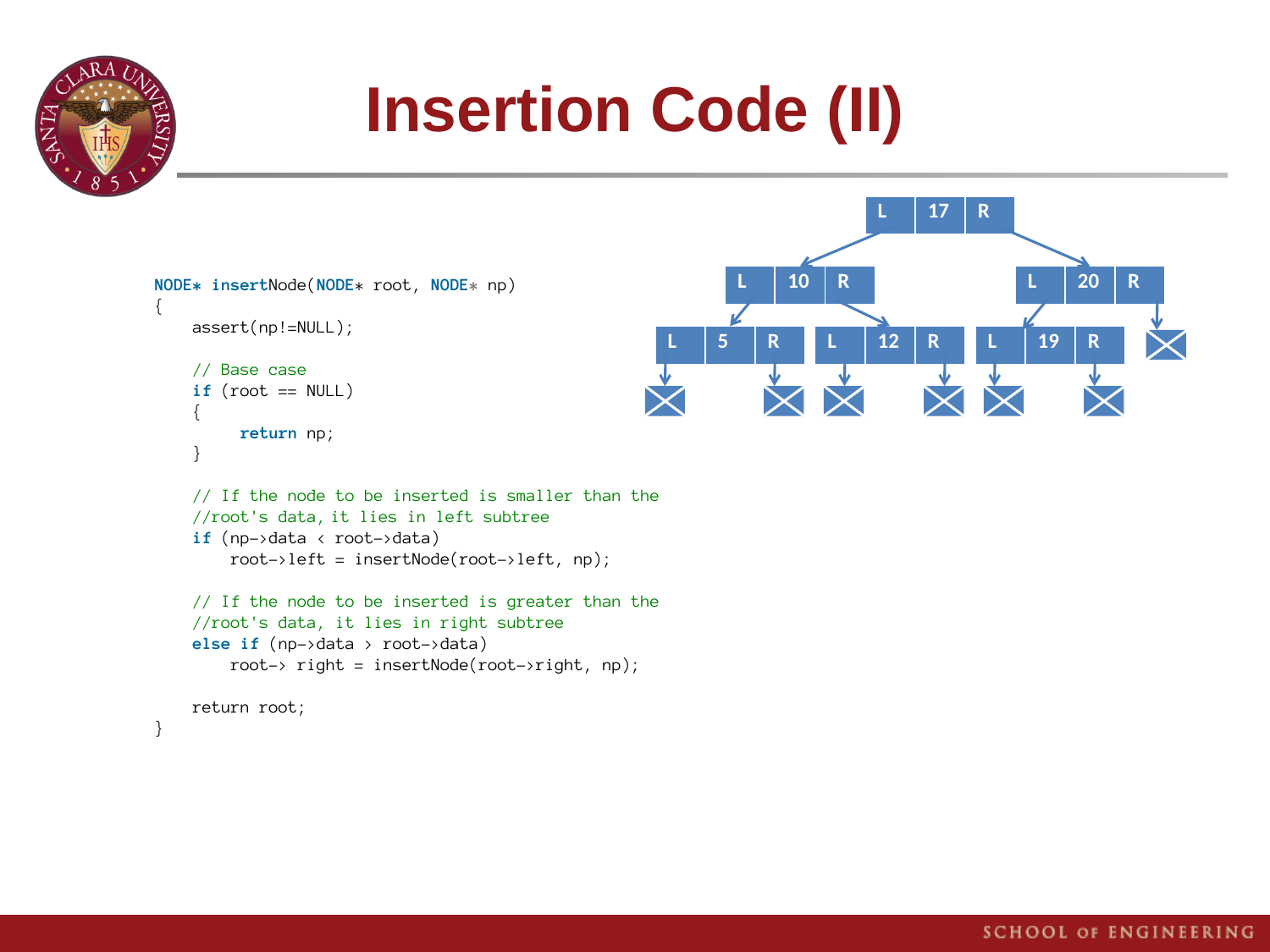

# Insertion Code (II)
| L | 17 | R |
| --- | --- | --- |
| L | 10 | R |
| --- | --- | --- |
| L | 20 | R |
| --- | --- | --- |
NODE* insertNode(NODE* root, NODE* np)
{
    assert(np!=NULL);

    // Base case
    if (root == NULL)
    {
         return np;
    }

    // If the node to be inserted is smaller than the
    //root's data, it lies in left subtree
    if (np->data < root->data)
        root->left = insertNode(root->left, np);

    // If the node to be inserted is greater than the
    //root's data, it lies in right subtree
    else if (np->data > root->data)
        root-> right = insertNode(root->right, np);

    return root;
}

| L | 5 | R |
| --- | --- | --- |
| L | 12 | R |
| --- | --- | --- |
| L | 19 | R |
| --- | --- | --- |